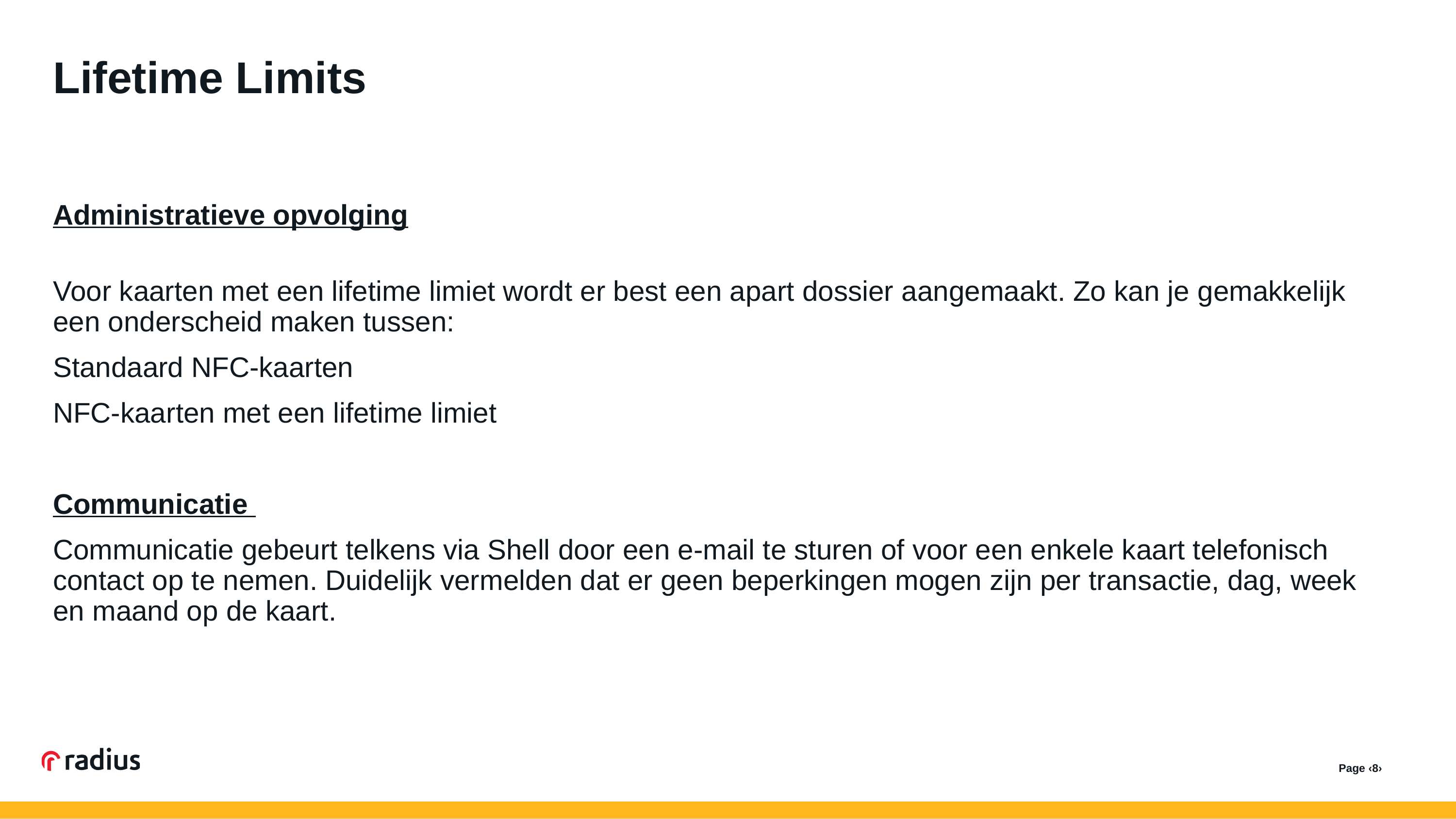

Lifetime Limits
Administratieve opvolging
Voor kaarten met een lifetime limiet wordt er best een apart dossier aangemaakt. Zo kan je gemakkelijk een onderscheid maken tussen:
Standaard NFC-kaarten
NFC-kaarten met een lifetime limiet

Communicatie
Communicatie gebeurt telkens via Shell door een e-mail te sturen of voor een enkele kaart telefonisch contact op te nemen. Duidelijk vermelden dat er geen beperkingen mogen zijn per transactie, dag, week en maand op de kaart.